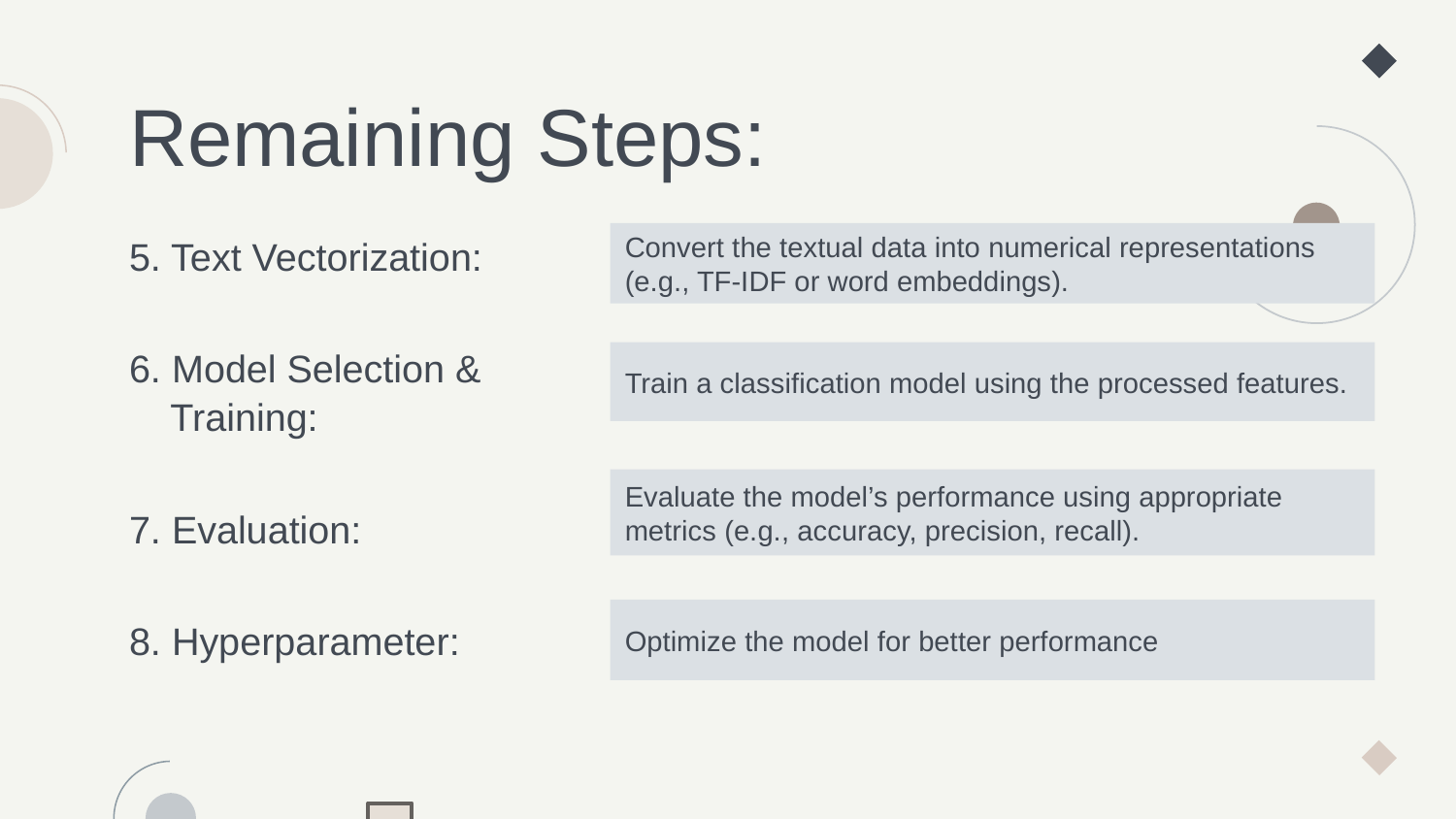

# Remaining Steps:

5. Text Vectorization:

Convert the textual data into numerical representations (e.g., TF-IDF or word embeddings).
6. Model Selection &
Train a classification model using the processed features.
Training:
Evaluate the model’s performance using appropriate metrics (e.g., accuracy, precision, recall).
7. Evaluation:
8. Hyperparameter:
Optimize the model for better performance